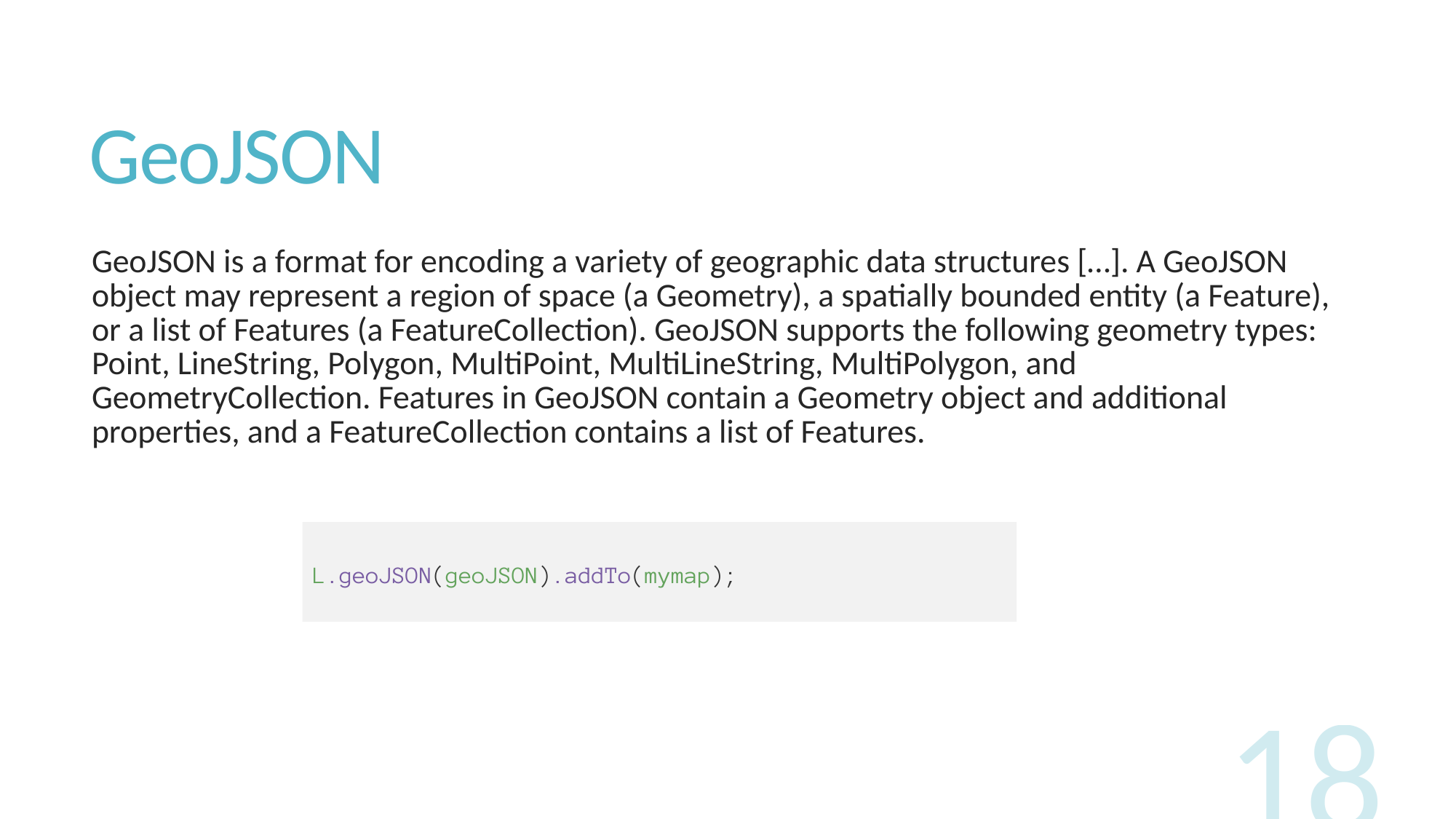

# GeoJSON
GeoJSON is a format for encoding a variety of geographic data structures […]. A GeoJSON object may represent a region of space (a Geometry), a spatially bounded entity (a Feature), or a list of Features (a FeatureCollection). GeoJSON supports the following geometry types: Point, LineString, Polygon, MultiPoint, MultiLineString, MultiPolygon, and GeometryCollection. Features in GeoJSON contain a Geometry object and additional properties, and a FeatureCollection contains a list of Features.

L.geoJSON(geoJSON).addTo(mymap);
18